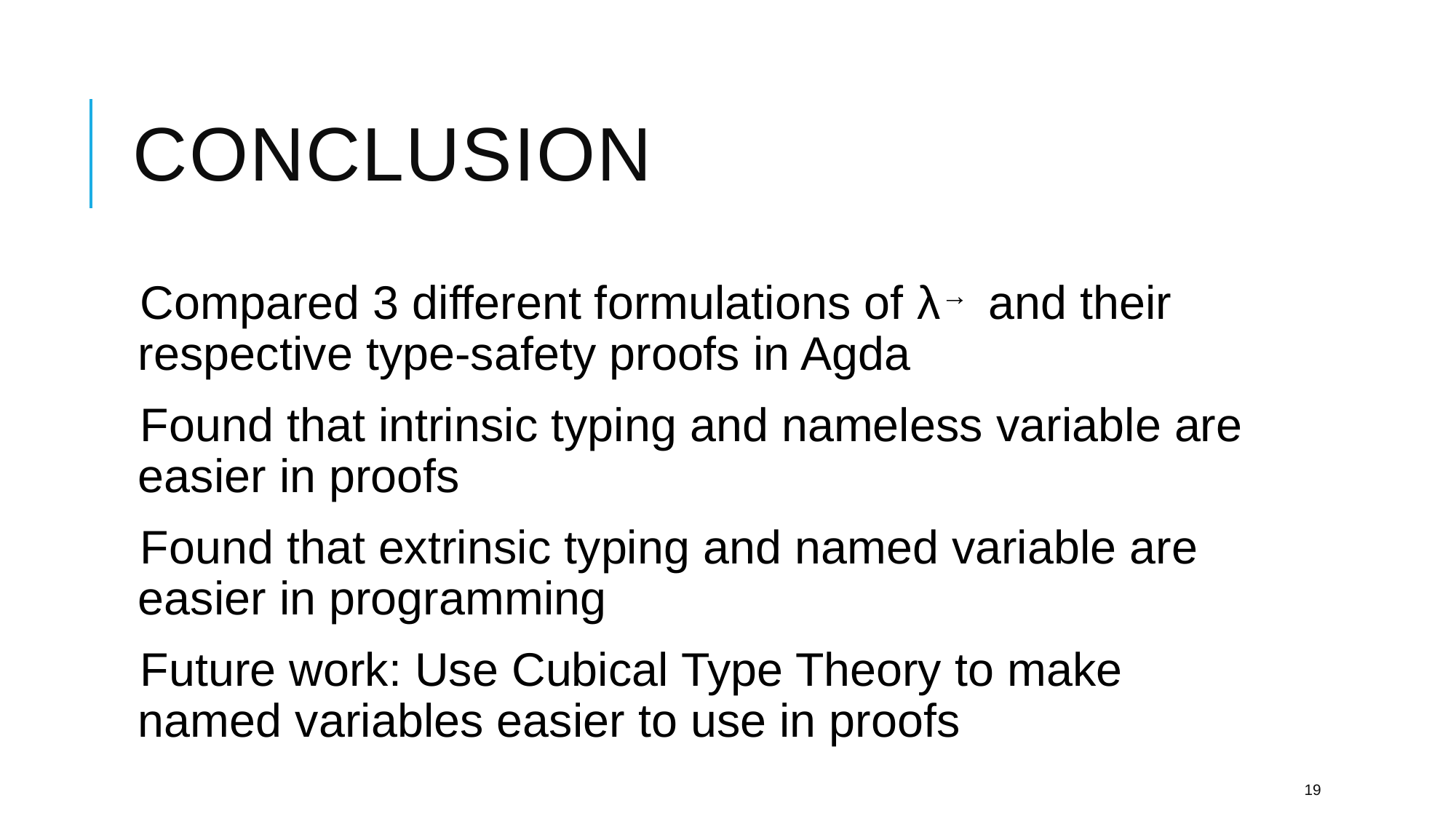

# Conclusion
Compared 3 different formulations of λ→  and their respective type-safety proofs in Agda
Found that intrinsic typing and nameless variable are easier in proofs
Found that extrinsic typing and named variable are easier in programming
Future work: Use Cubical Type Theory to make named variables easier to use in proofs
19